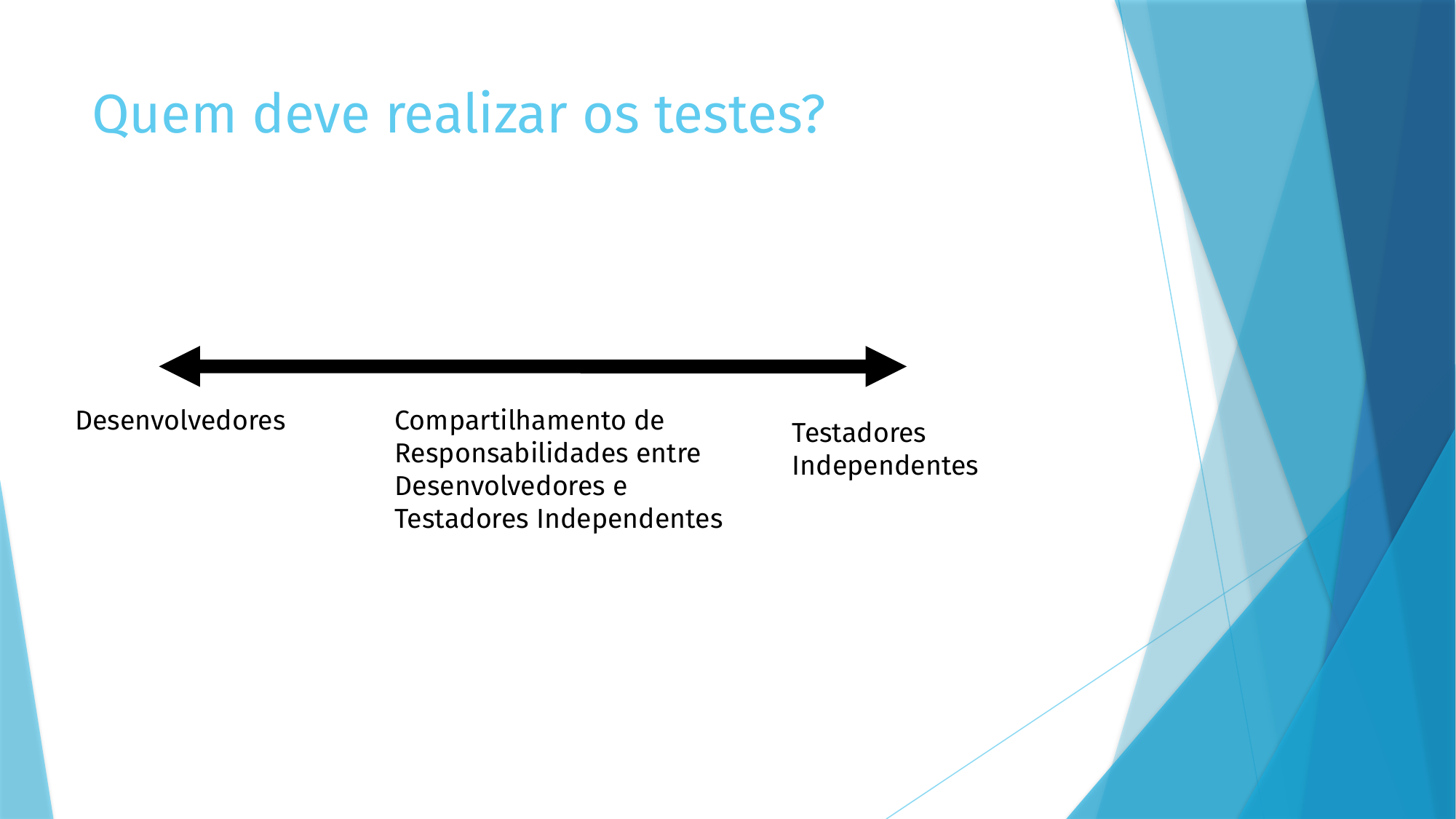

# Quem deve realizar os testes?

Desenvolvedores
Compartilhamento de
Responsabilidades entre
Desenvolvedores e
Testadores Independentes
Testadores
Independentes